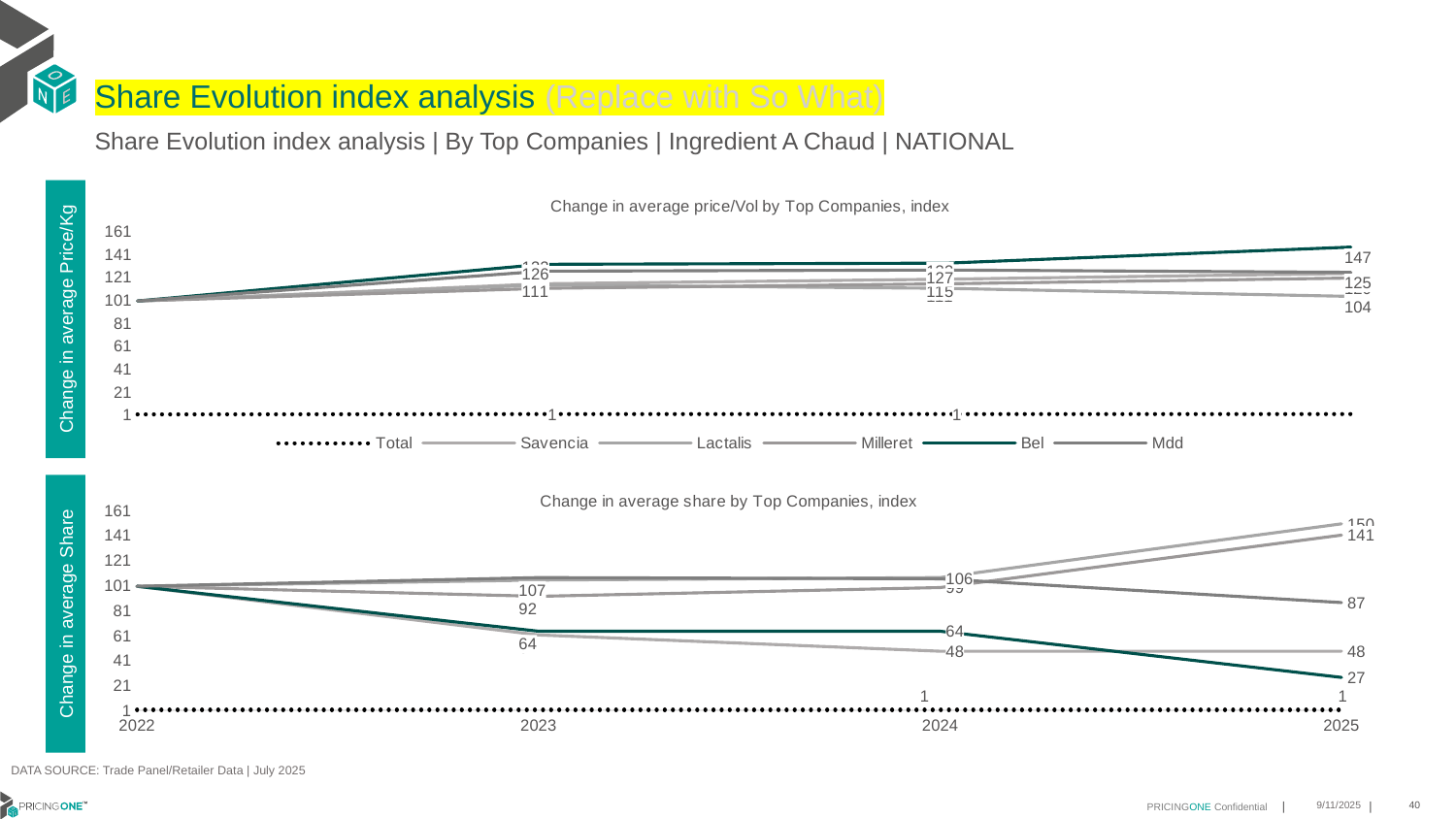

# Share Evolution index analysis (Replace with So What)
Share Evolution index analysis | By Top Companies | Ingredient A Chaud | NATIONAL

### Chart: Change in average price/Vol by Top Companies, index

| Category | Total | Savencia | Lactalis | Milleret | Bel | Mdd |
|---|---|---|---|---|---|---|
| 2022 | 1.0 | 100.0 | 100.0 | 100.0 | 100.0 | 100.0 |
| 2023 | 1.2112625313283207 | 115.0 | 114.0 | 111.0 | 132.0 | 126.0 |
| 2024 | 1.2049498746867167 | 119.0 | 111.0 | 115.0 | 133.0 | 127.0 |
| 2025 | 1.2105576441102757 | 124.0 | 104.0 | 120.0 | 147.0 | 125.0 |
Change in average Price/Kg

### Chart: Change in average share by Top Companies, index

| Category | Total | Savencia | Lactalis | Milleret | Bel | Mdd |
|---|---|---|---|---|---|---|
| 2022 | 1.0 | 100.0 | 100.0 | 100.0 | 100.0 | 100.0 |
| 2023 | 1.0 | 61.0 | 105.0 | 92.0 | 64.0 | 107.0 |
| 2024 | 1.0 | 48.0 | 107.0 | 99.0 | 64.0 | 106.0 |
| 2025 | 1.0 | 48.0 | 150.0 | 141.0 | 27.0 | 87.0 |
Change in average Share
DATA SOURCE: Trade Panel/Retailer Data | July 2025

9/11/2025
40